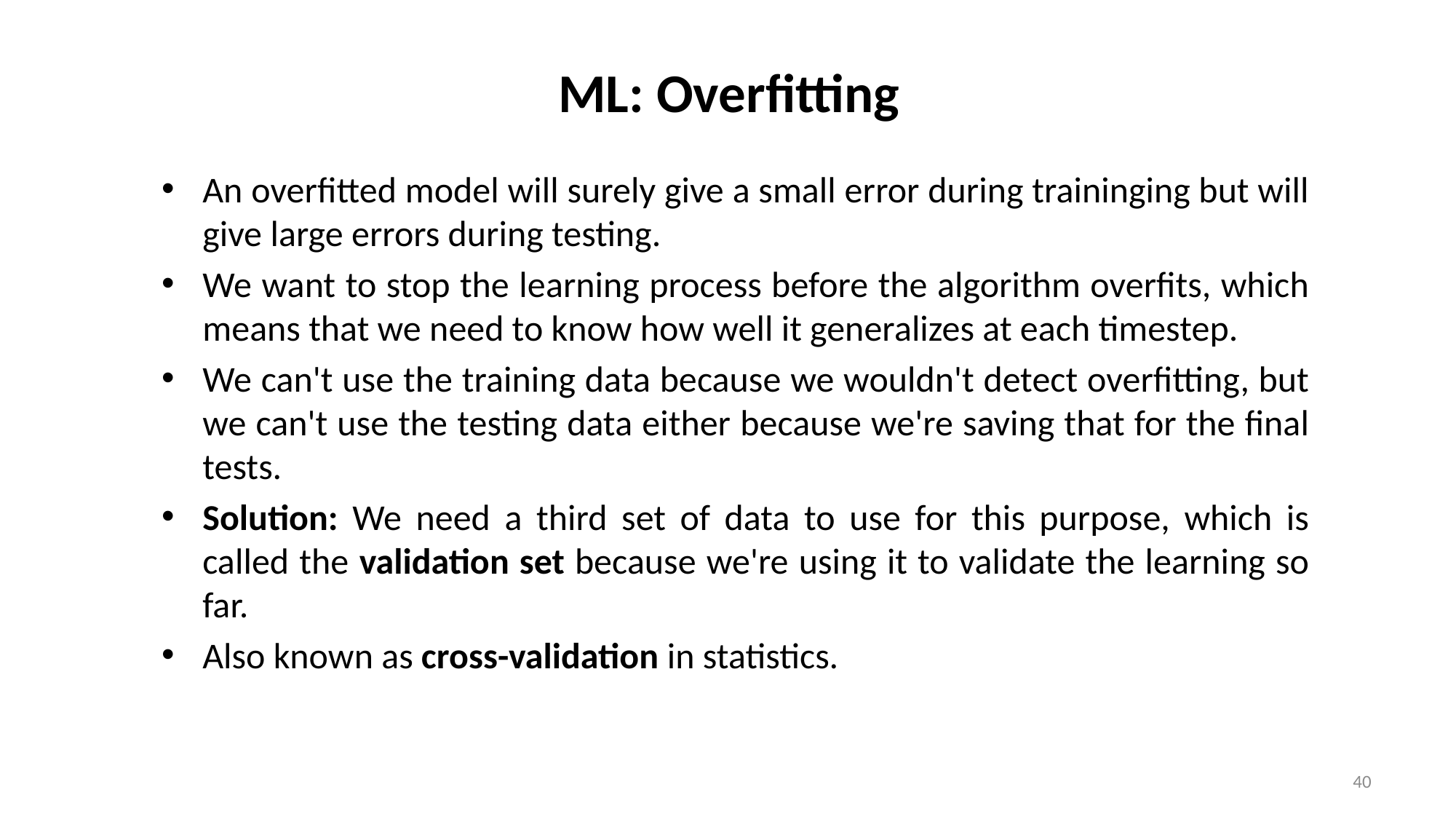

# ML: Overfitting
An overfitted model will surely give a small error during traininging but will give large errors during testing.
We want to stop the learning process before the algorithm overfits, which means that we need to know how well it generalizes at each timestep.
We can't use the training data because we wouldn't detect overfitting, but we can't use the testing data either because we're saving that for the final tests.
Solution: We need a third set of data to use for this purpose, which is called the validation set because we're using it to validate the learning so far.
Also known as cross-validation in statistics.
40